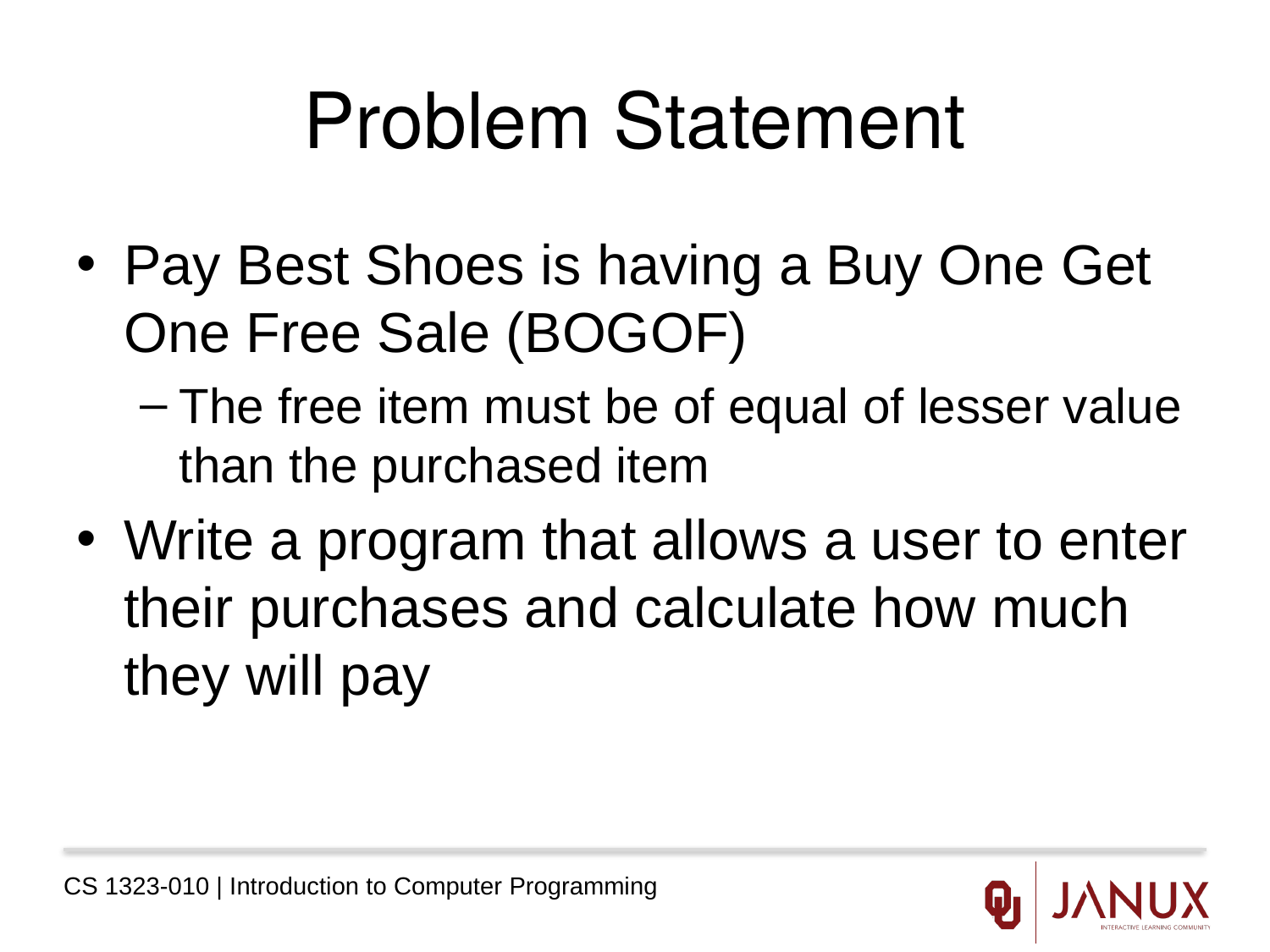

# Problem Statement
Pay Best Shoes is having a Buy One Get One Free Sale (BOGOF)
The free item must be of equal of lesser value than the purchased item
Write a program that allows a user to enter their purchases and calculate how much they will pay